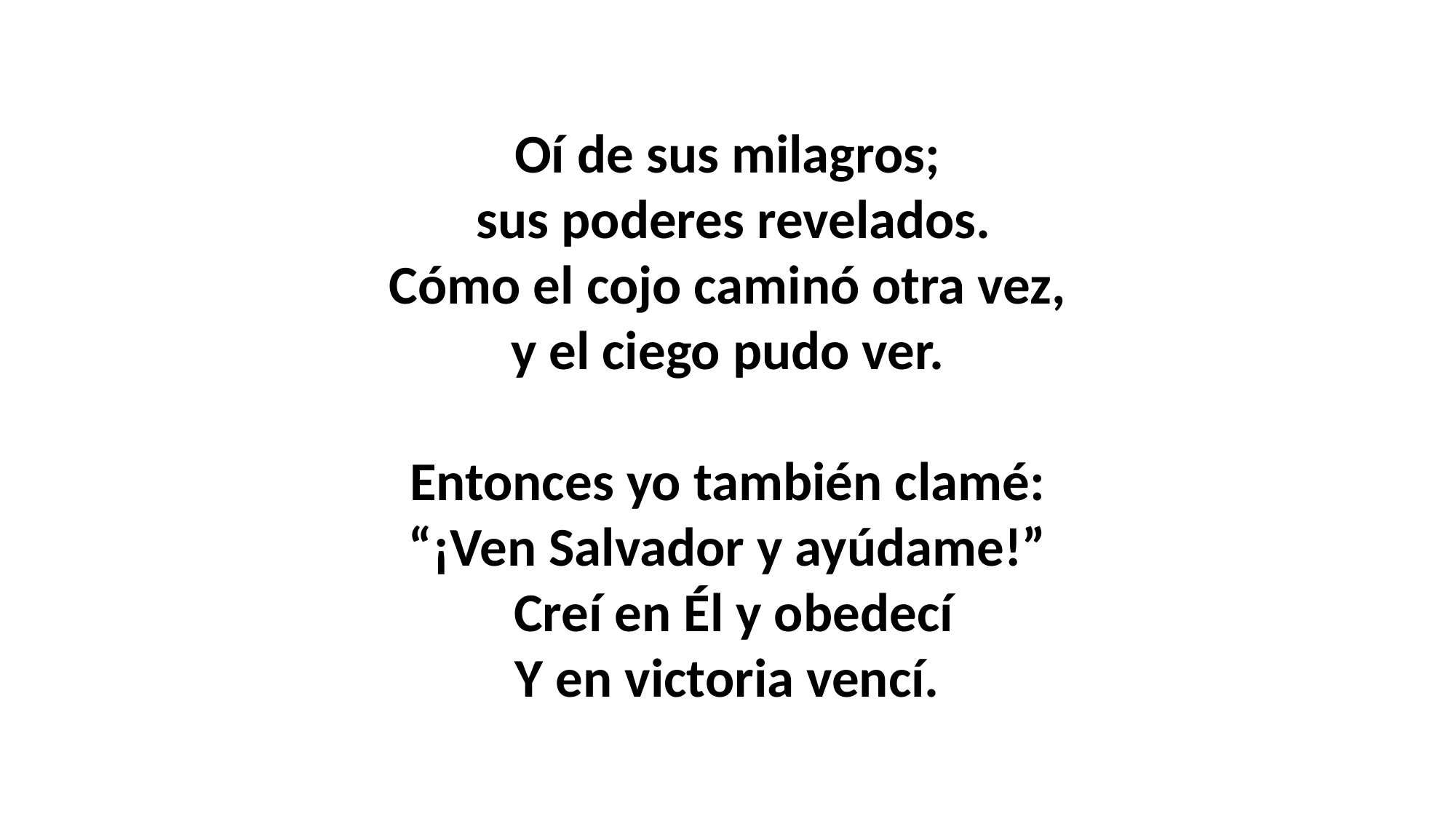

Oí de sus milagros;
 sus poderes revelados.
Cómo el cojo caminó otra vez,
y el ciego pudo ver.

Entonces yo también clamé:
“¡Ven Salvador y ayúdame!”
 Creí en Él y obedecí
Y en victoria vencí.